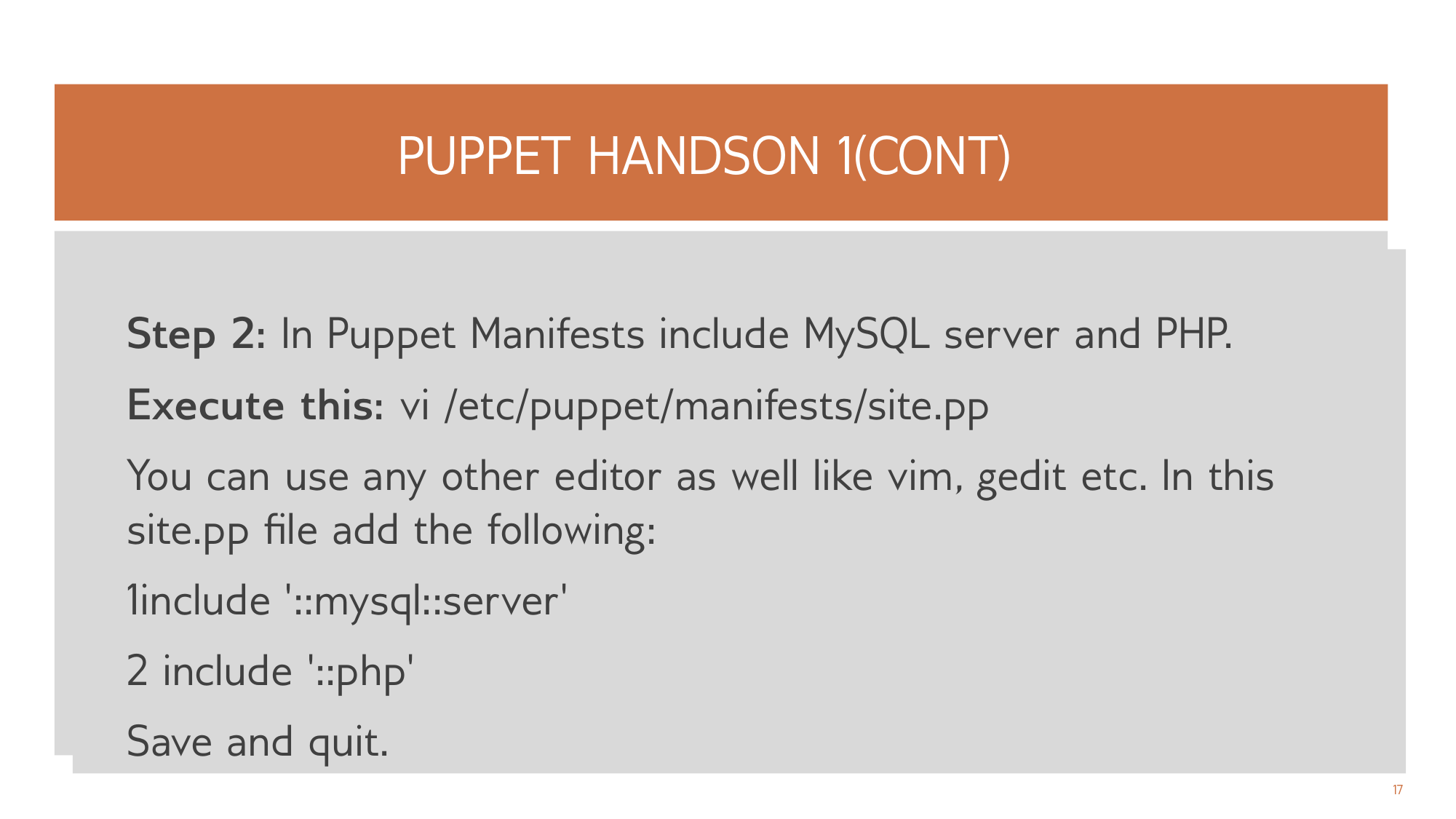

# Puppet handson 1(cont)

Step 2: In Puppet Manifests include MySQL server and PHP.
Execute this: vi /etc/puppet/manifests/site.pp
You can use any other editor as well like vim, gedit etc. In this site.pp file add the following:
1include '::mysql::server'
2 include '::php'
Save and quit.

17